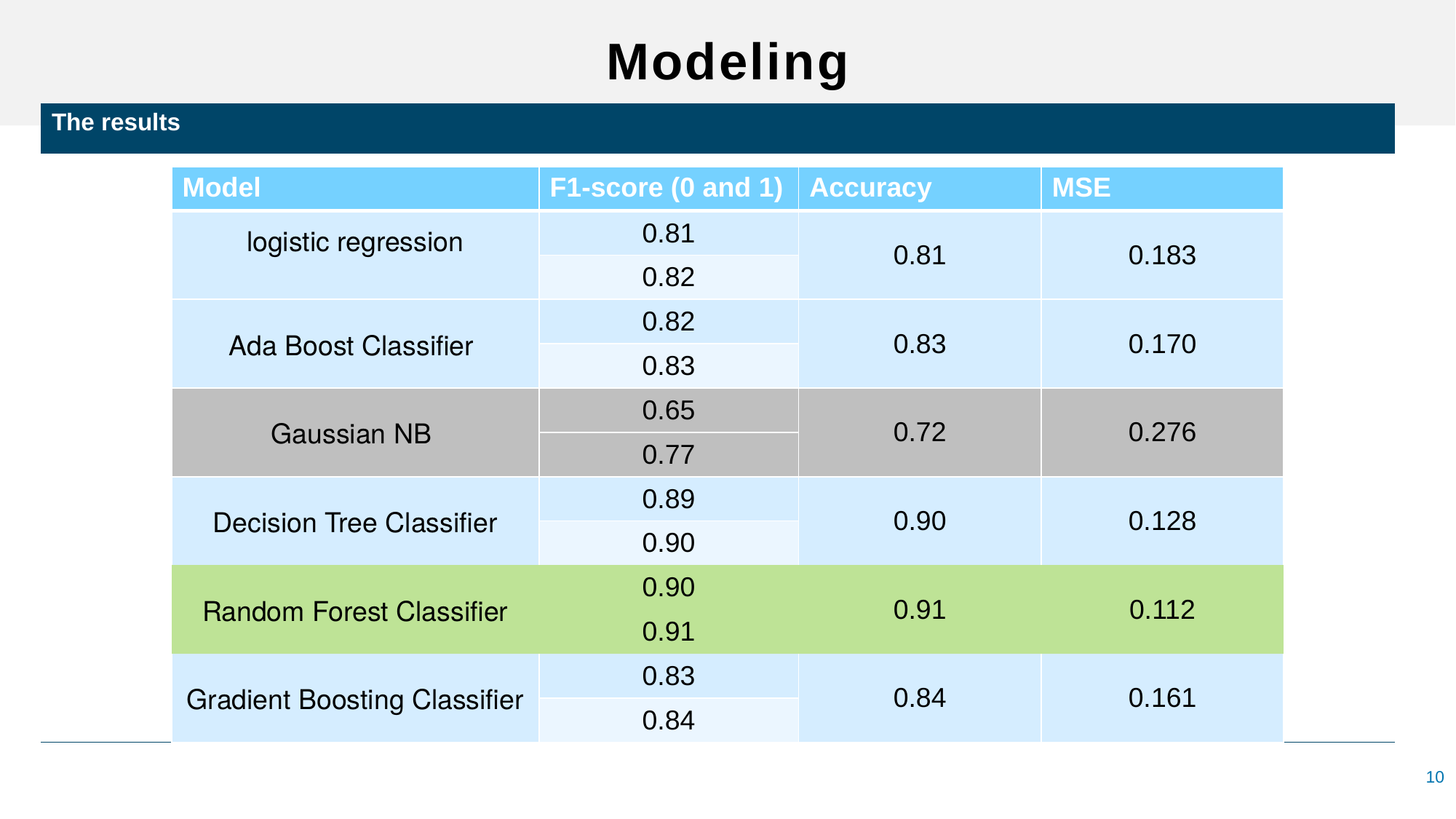

# Modeling
| The results |
| --- |
|  |
| Model | F1-score (0 and 1) | Accuracy | MSE |
| --- | --- | --- | --- |
| logistic regression | 0.81 | 0.81 | 0.183 |
|  | 0.82 |  |  |
| Ada Boost Classifier | 0.82 | 0.83 | 0.170 |
|  | 0.83 |  |  |
| Gaussian NB | 0.65 | 0.72 | 0.276 |
|  | 0.77 |  |  |
| Decision Tree Classifier | 0.89 | 0.90 | 0.128 |
|  | 0.90 |  |  |
| Random Forest Classifier | 0.90 | 0.91 | 0.112 |
|  | 0.91 |  |  |
| Gradient Boosting Classifier | 0.83 | 0.84 | 0.161 |
|  | 0.84 |  |  |
10